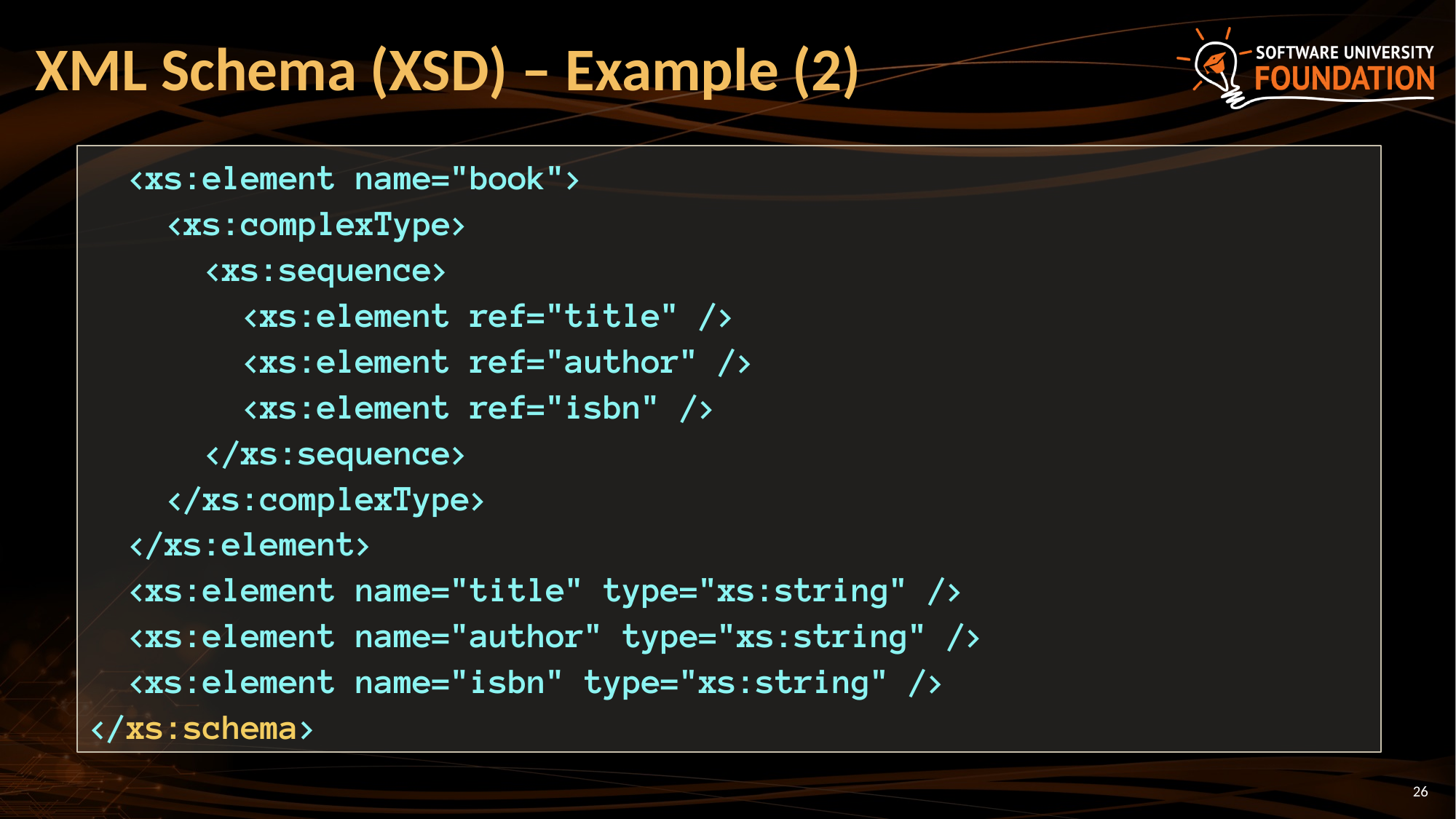

# XML Schema (XSD) – Example (2)
  <xs:element name="book">
    <xs:complexType>
      <xs:sequence>
        <xs:element ref="title" />
        <xs:element ref="author" />
        <xs:element ref="isbn" />
      </xs:sequence>
    </xs:complexType>
  </xs:element>
  <xs:element name="title" type="xs:string" />
  <xs:element name="author" type="xs:string" />
  <xs:element name="isbn" type="xs:string" />
</xs:schema>
26